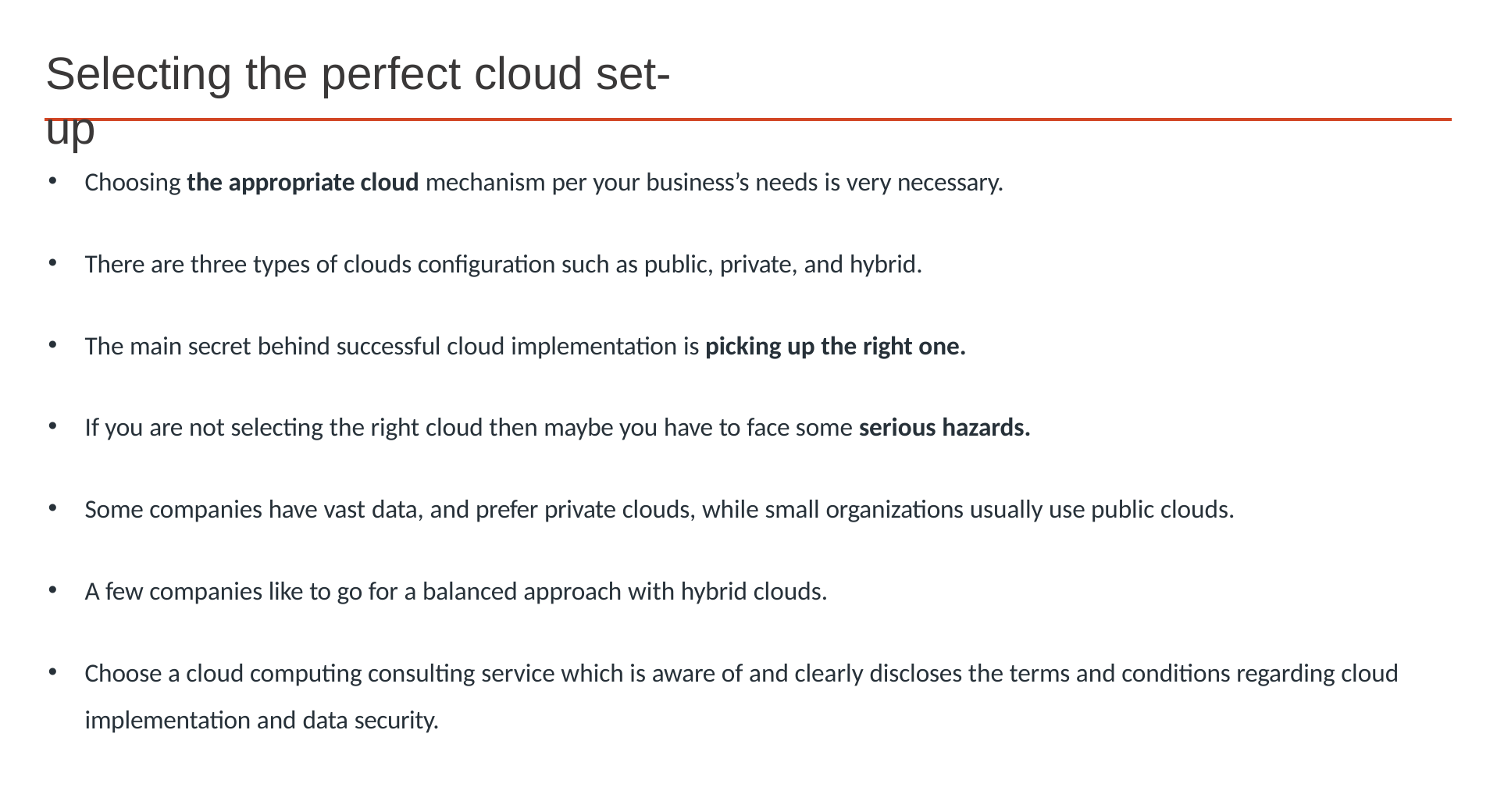

# Selecting the perfect cloud set-up
Choosing the appropriate cloud mechanism per your business’s needs is very necessary.

There are three types of clouds configuration such as public, private, and hybrid.

The main secret behind successful cloud implementation is picking up the right one.

If you are not selecting the right cloud then maybe you have to face some serious hazards.

Some companies have vast data, and prefer private clouds, while small organizations usually use public clouds.

A few companies like to go for a balanced approach with hybrid clouds.

Choose a cloud computing consulting service which is aware of and clearly discloses the terms and conditions regarding cloud  implementation and data security.